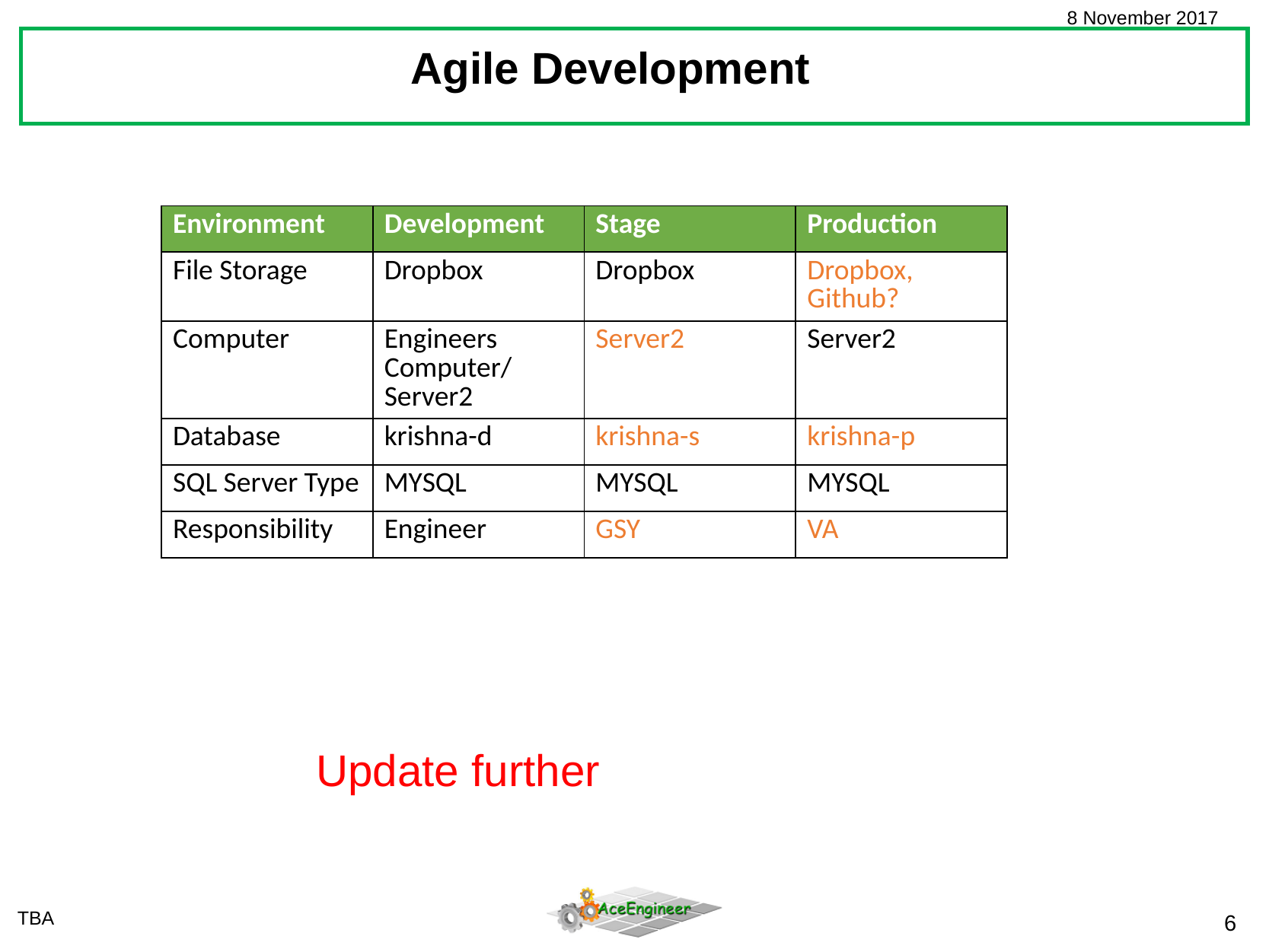

Agile Development
| Environment | Development | Stage | Production |
| --- | --- | --- | --- |
| File Storage | Dropbox | Dropbox | Dropbox, Github? |
| Computer | Engineers Computer/ Server2 | Server2 | Server2 |
| Database | krishna-d | krishna-s | krishna-p |
| SQL Server Type | MYSQL | MYSQL | MYSQL |
| Responsibility | Engineer | GSY | VA |
Update further